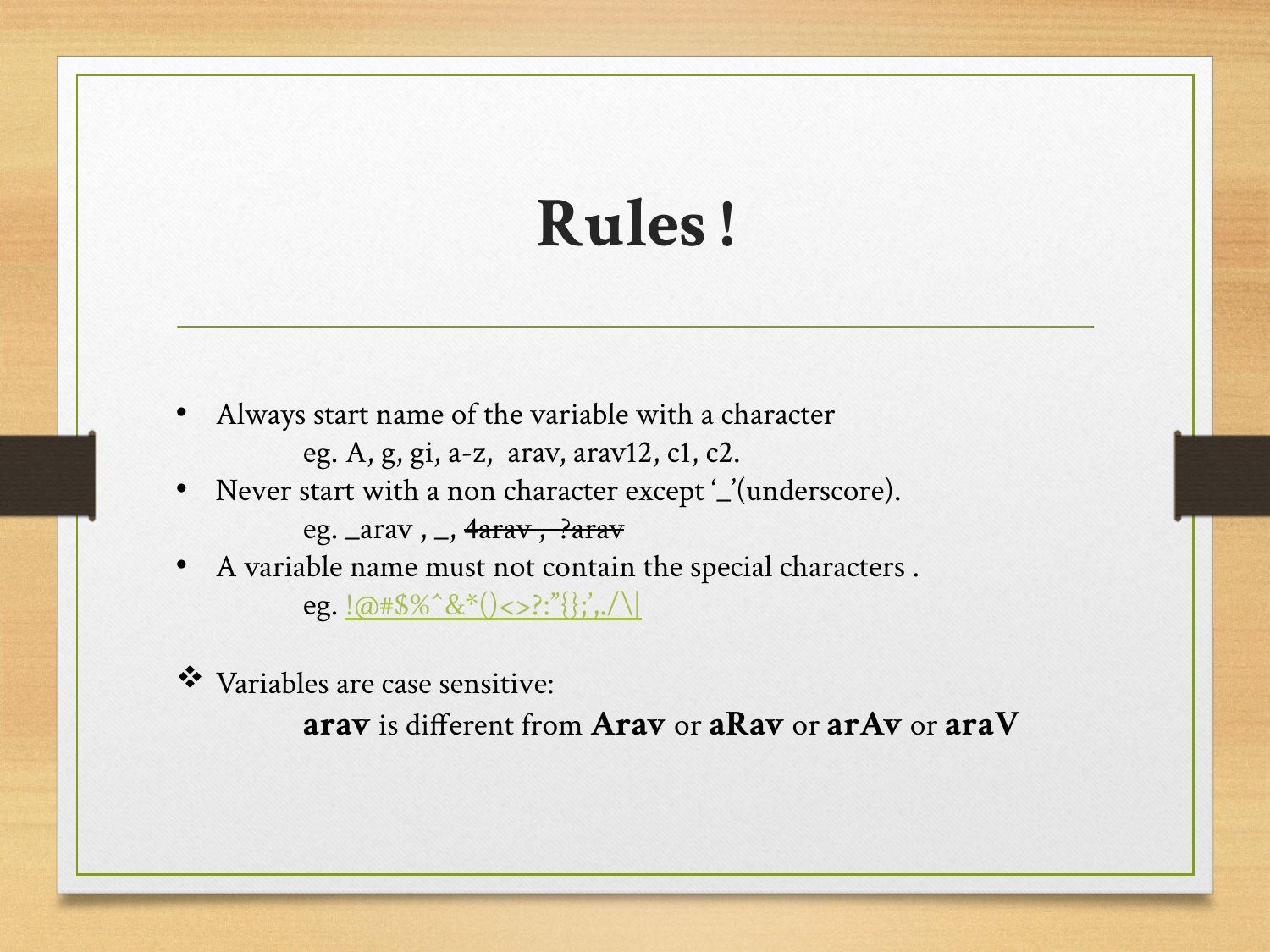

# Rules !
Always start name of the variable with a character
	eg. A, g, gi, a-z,  arav, arav12, c1, c2.
Never start with a non character except ‘_’(underscore).
	eg. _arav , _, 4arav ,  ?arav
A variable name must not contain the special characters .
	eg. !@#$%^&*()<>?:”{};’,./\|

Variables are case sensitive:
	arav is different from Arav or aRav or arAv or araV